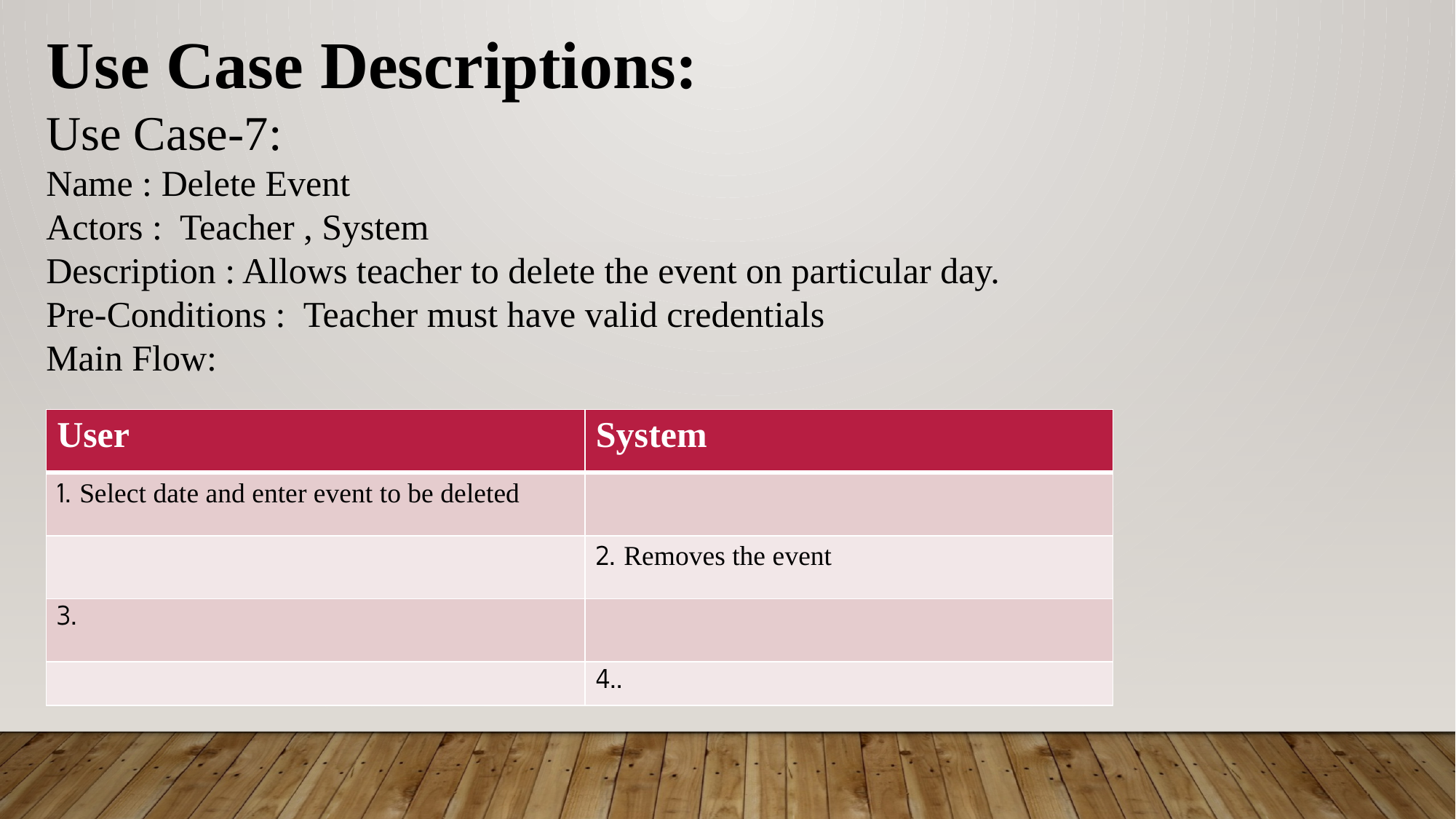

Use Case Descriptions:
Use Case-7:
Name : Delete Event
Actors :  Teacher , System
Description : Allows teacher to delete the event on particular day.
Pre-Conditions :  Teacher must have valid credentials
Main Flow:

| User | System |
| --- | --- |
| 1. Select date and enter event to be deleted |  |
|  | 2. Removes the event |
| 3. |  |
|  | 4.. |